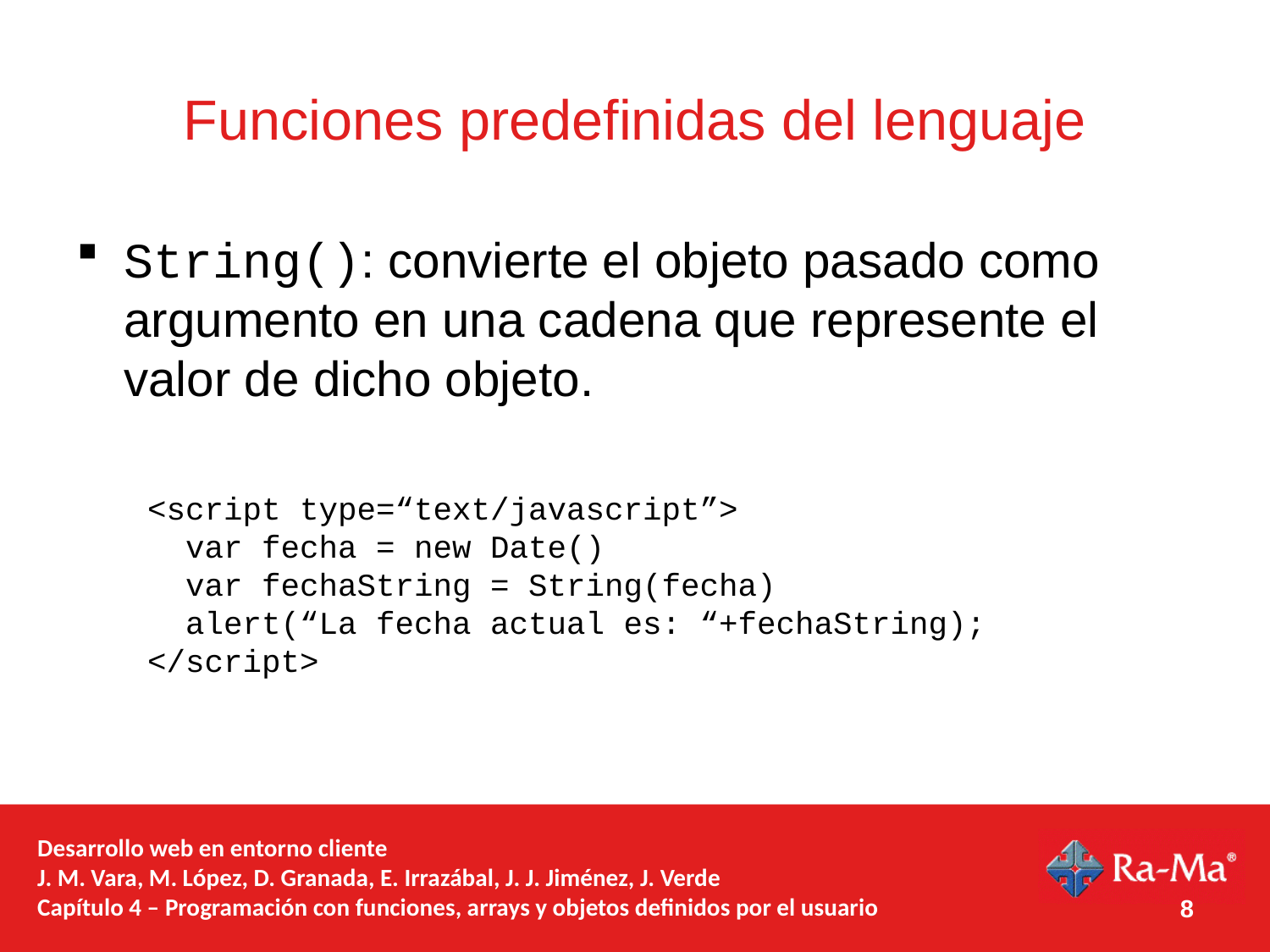

# Funciones predefinidas del lenguaje
String(): convierte el objeto pasado como argumento en una cadena que represente el valor de dicho objeto.
<script type=“text/javascript”>
  var fecha = new Date()
  var fechaString = String(fecha)
  alert(“La fecha actual es: “+fechaString);
</script>
Desarrollo web en entorno cliente
J. M. Vara, M. López, D. Granada, E. Irrazábal, J. J. Jiménez, J. Verde
Capítulo 4 – Programación con funciones, arrays y objetos definidos por el usuario
8